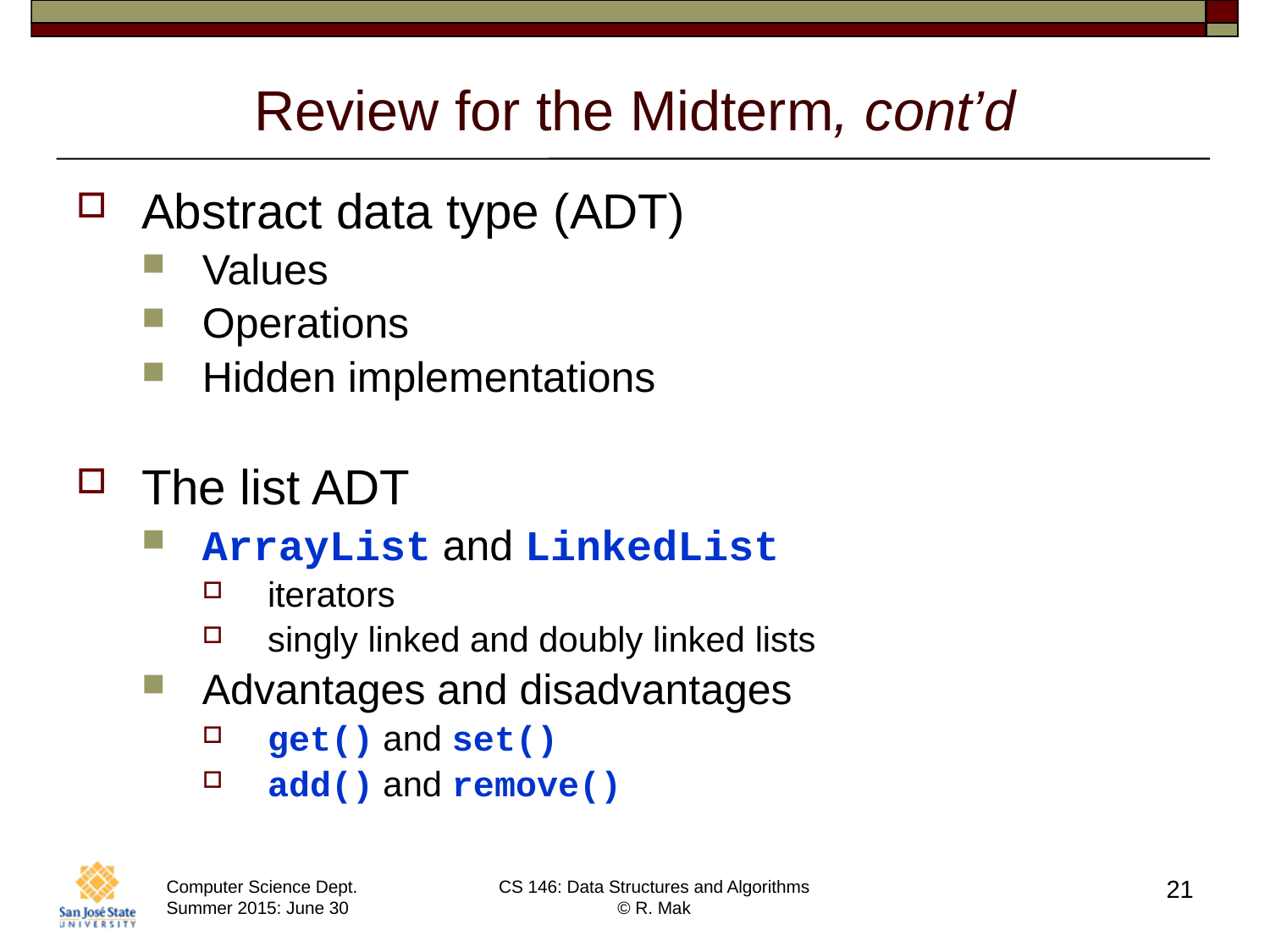

# Review for the Midterm, cont’d
Abstract data type (ADT)
Values
Operations
Hidden implementations

The list ADT
ArrayList and LinkedList
iterators
singly linked and doubly linked lists
Advantages and disadvantages
get() and set()
add() and remove()
21